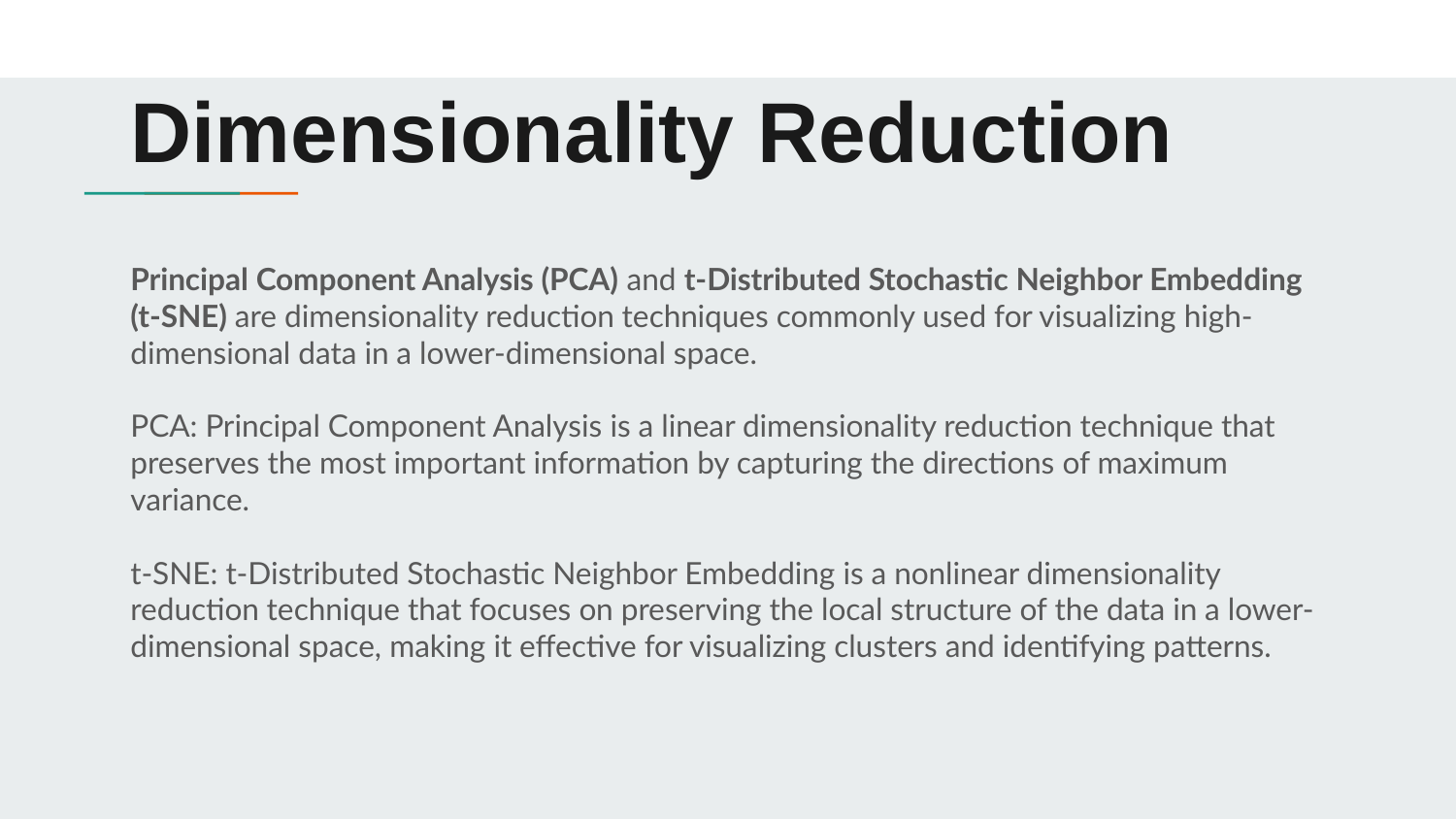

# Dimensionality Reduction
Principal Component Analysis (PCA) and t-Distributed Stochastic Neighbor Embedding (t-SNE) are dimensionality reduction techniques commonly used for visualizing high-dimensional data in a lower-dimensional space.

PCA: Principal Component Analysis is a linear dimensionality reduction technique that preserves the most important information by capturing the directions of maximum variance.

t-SNE: t-Distributed Stochastic Neighbor Embedding is a nonlinear dimensionality reduction technique that focuses on preserving the local structure of the data in a lower-dimensional space, making it effective for visualizing clusters and identifying patterns.